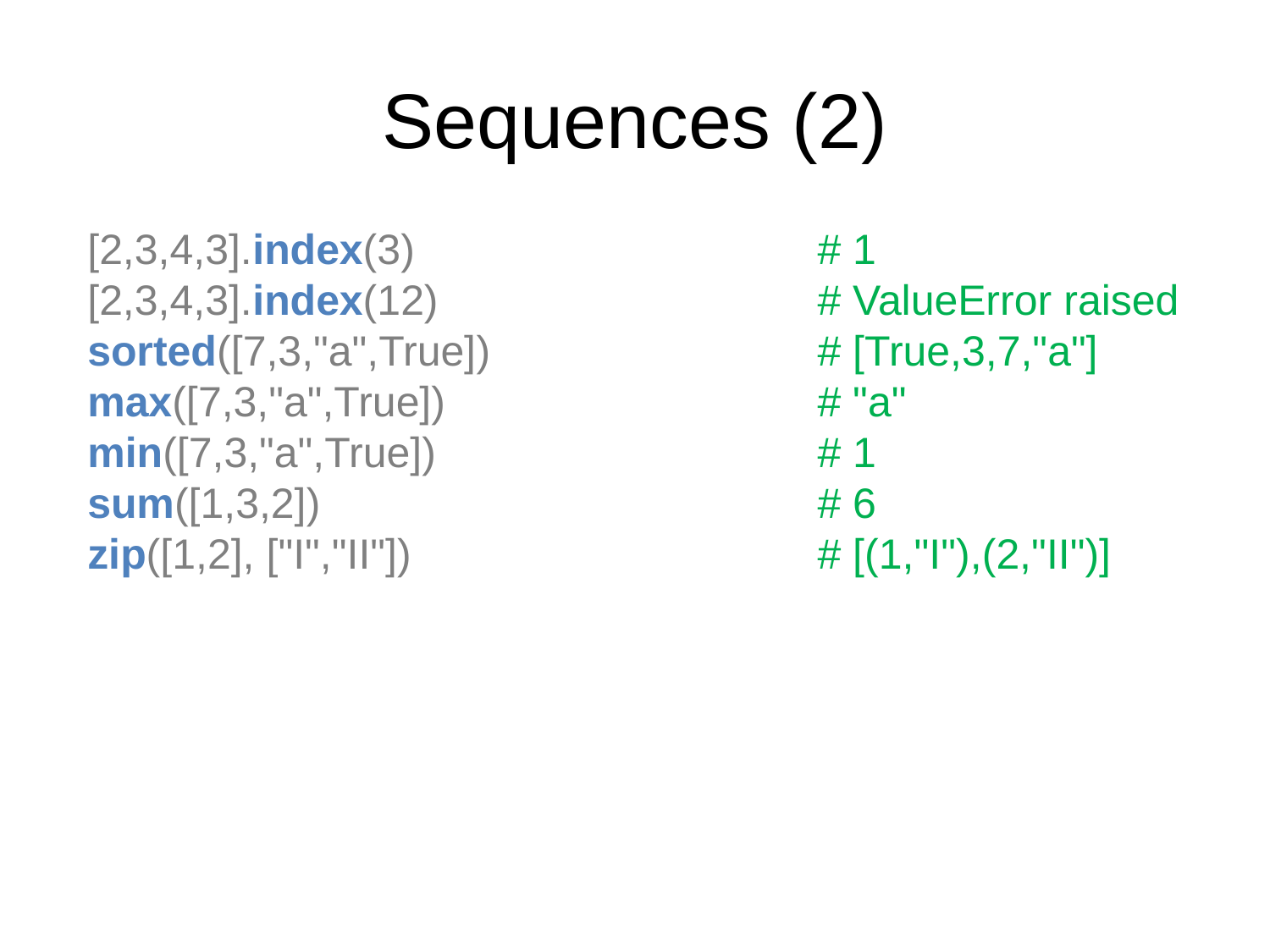

# Sequences (2)
[2,3,4,3].index(3)
[2,3,4,3].index(12)
sorted([7,3,"a",True])
max([7,3,"a",True])
min([7,3,"a",True])
sum([1,3,2])
zip([1,2], ["I","II"])
# 1
# ValueError raised
# [True,3,7,"a"]
# "a"
# 1
# 6
# [(1,"I"),(2,"II")]